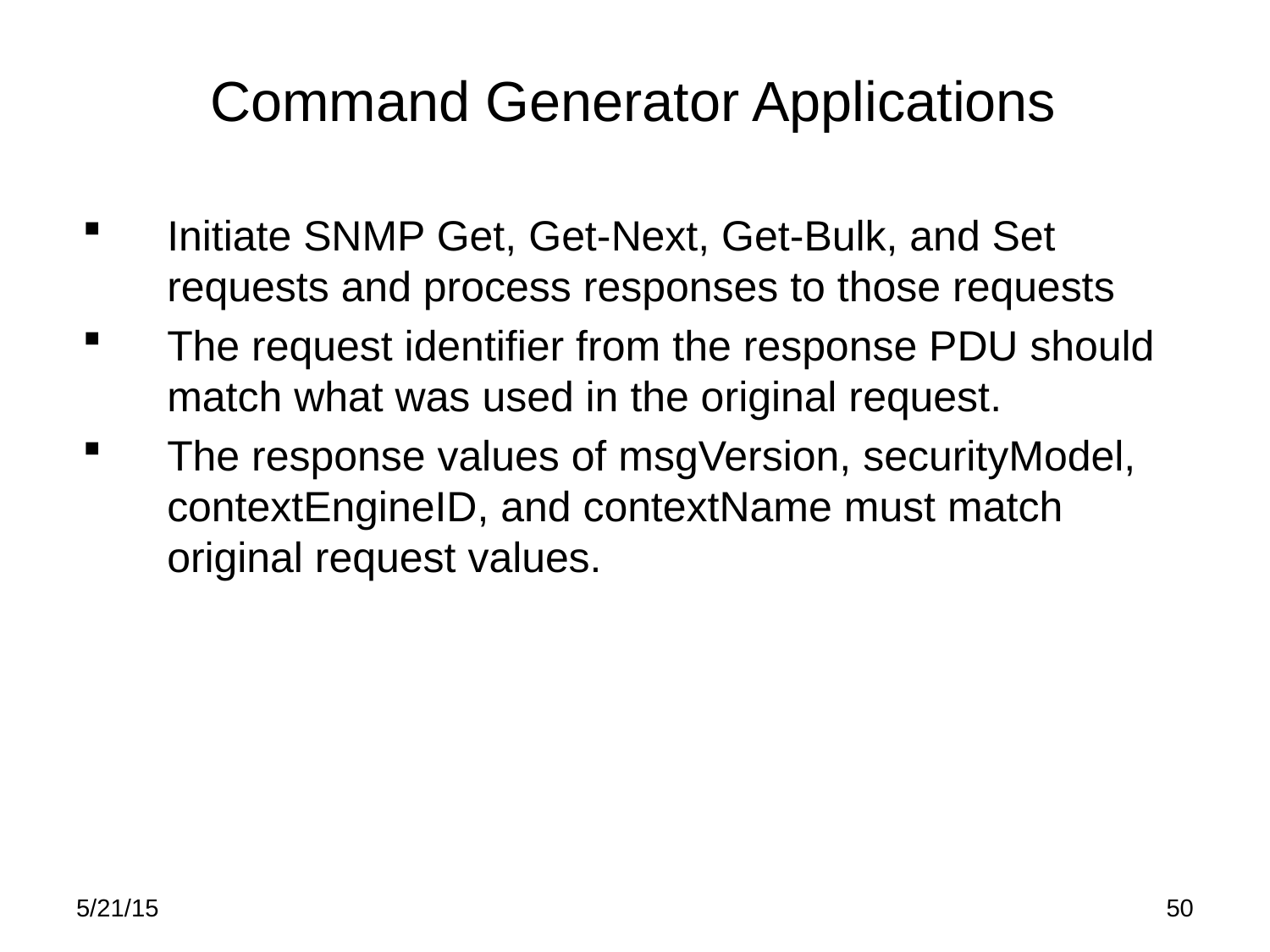

# Command Generator Applications
Initiate SNMP Get, Get-Next, Get-Bulk, and Set requests and process responses to those requests
The request identifier from the response PDU should match what was used in the original request.
The response values of msgVersion, securityModel, contextEngineID, and contextName must match original request values.
5/21/15
50